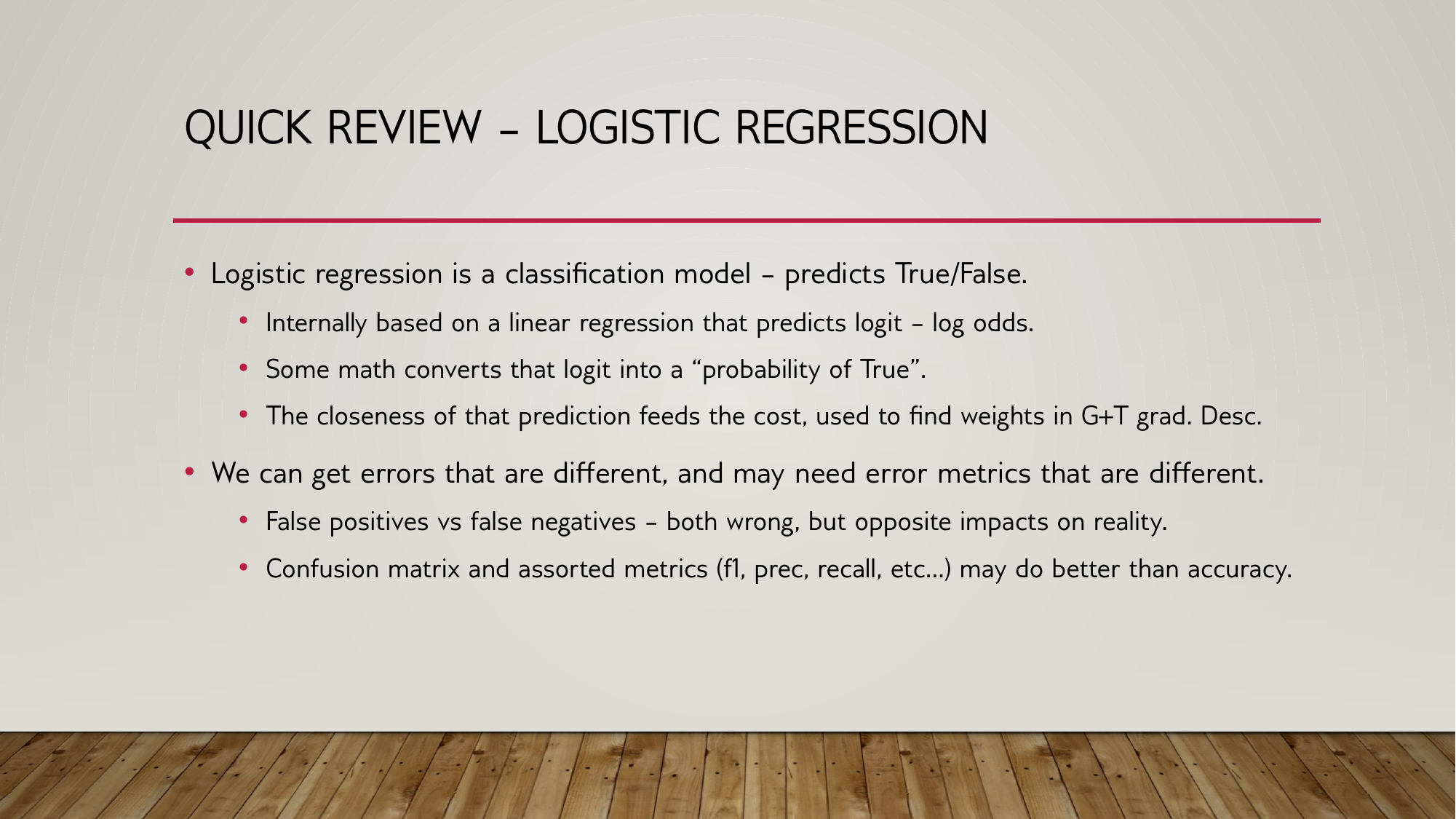

# Quick review – Logistic Regression
Logistic regression is a classification model – predicts True/False.
Internally based on a linear regression that predicts logit – log odds.
Some math converts that logit into a “probability of True”.
The closeness of that prediction feeds the cost, used to find weights in G+T grad. Desc.
We can get errors that are different, and may need error metrics that are different.
False positives vs false negatives – both wrong, but opposite impacts on reality.
Confusion matrix and assorted metrics (f1, prec, recall, etc…) may do better than accuracy.